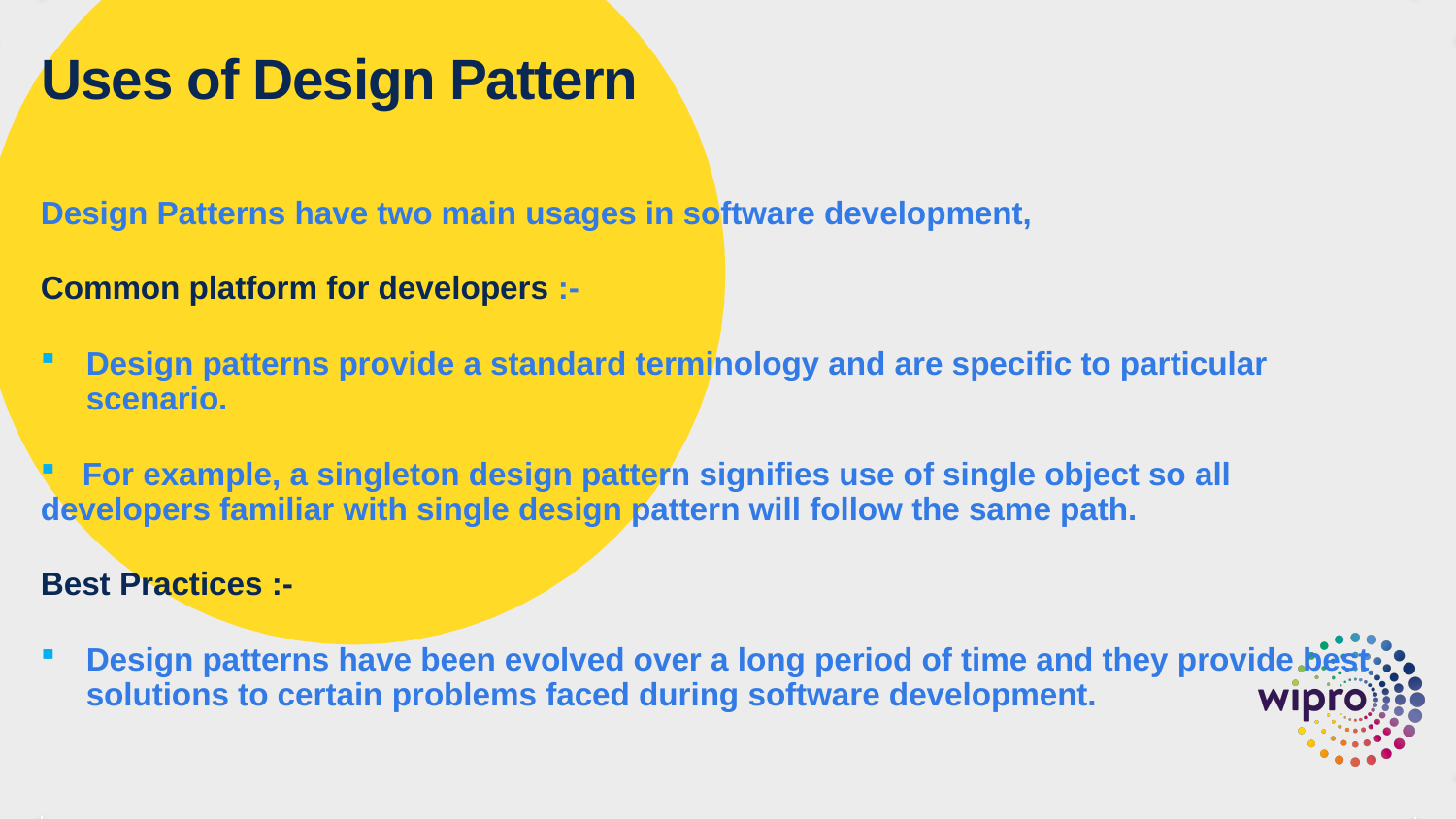

# Uses of Design Pattern
Design Patterns have two main usages in software development,
Common platform for developers :-
Design patterns provide a standard terminology and are specific to particular scenario.
   For example, a singleton design pattern signifies use of single object so all developers familiar with single design pattern will follow the same path.
Best Practices :-
Design patterns have been evolved over a long period of time and they provide best solutions to certain problems faced during software development.